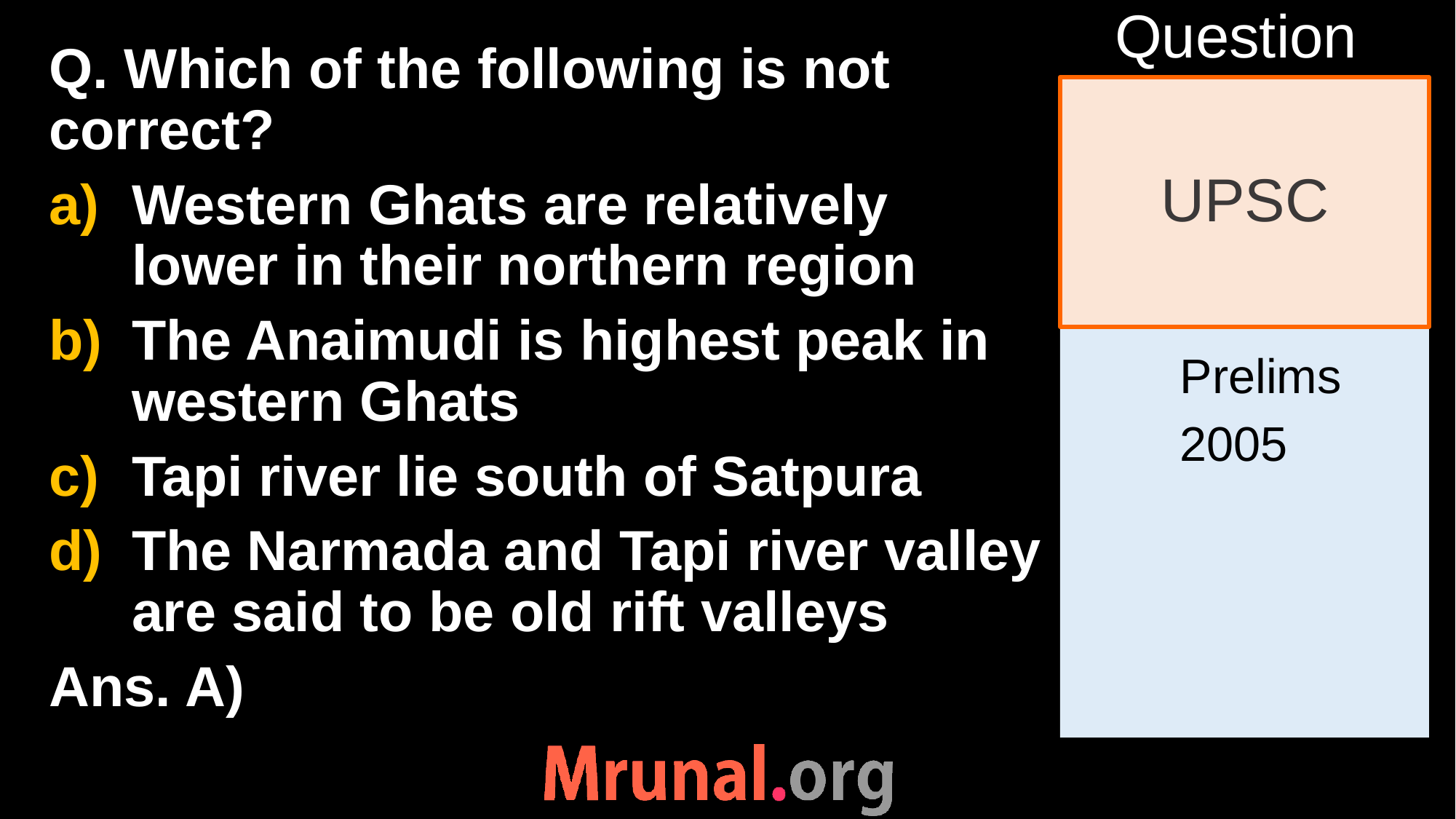

Question
Q. Which of the following is not correct?
Western Ghats are relatively lower in their northern region
The Anaimudi is highest peak in western Ghats
Tapi river lie south of Satpura
The Narmada and Tapi river valley are said to be old rift valleys
Ans. A)

# UPSC

	Prelims
	2005